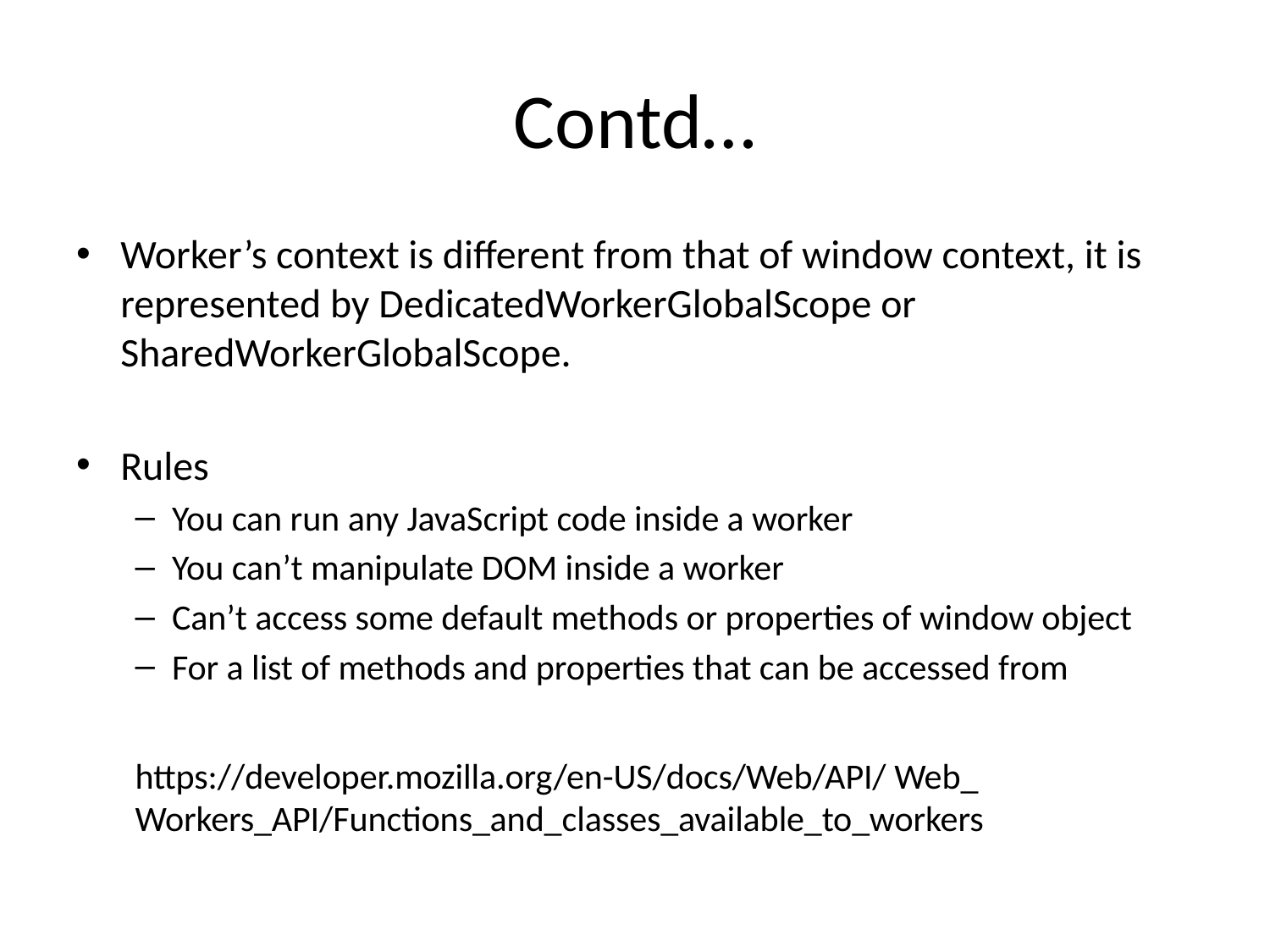

# Contd…
Worker’s context is different from that of window context, it is represented by DedicatedWorkerGlobalScope or SharedWorkerGlobalScope.

Rules
You can run any JavaScript code inside a worker
You can’t manipulate DOM inside a worker
Can’t access some default methods or properties of window object
For a list of methods and properties that can be accessed from

	https://developer.mozilla.org/en-US/docs/Web/API/ Web_ 	Workers_API/Functions_and_classes_available_to_workers